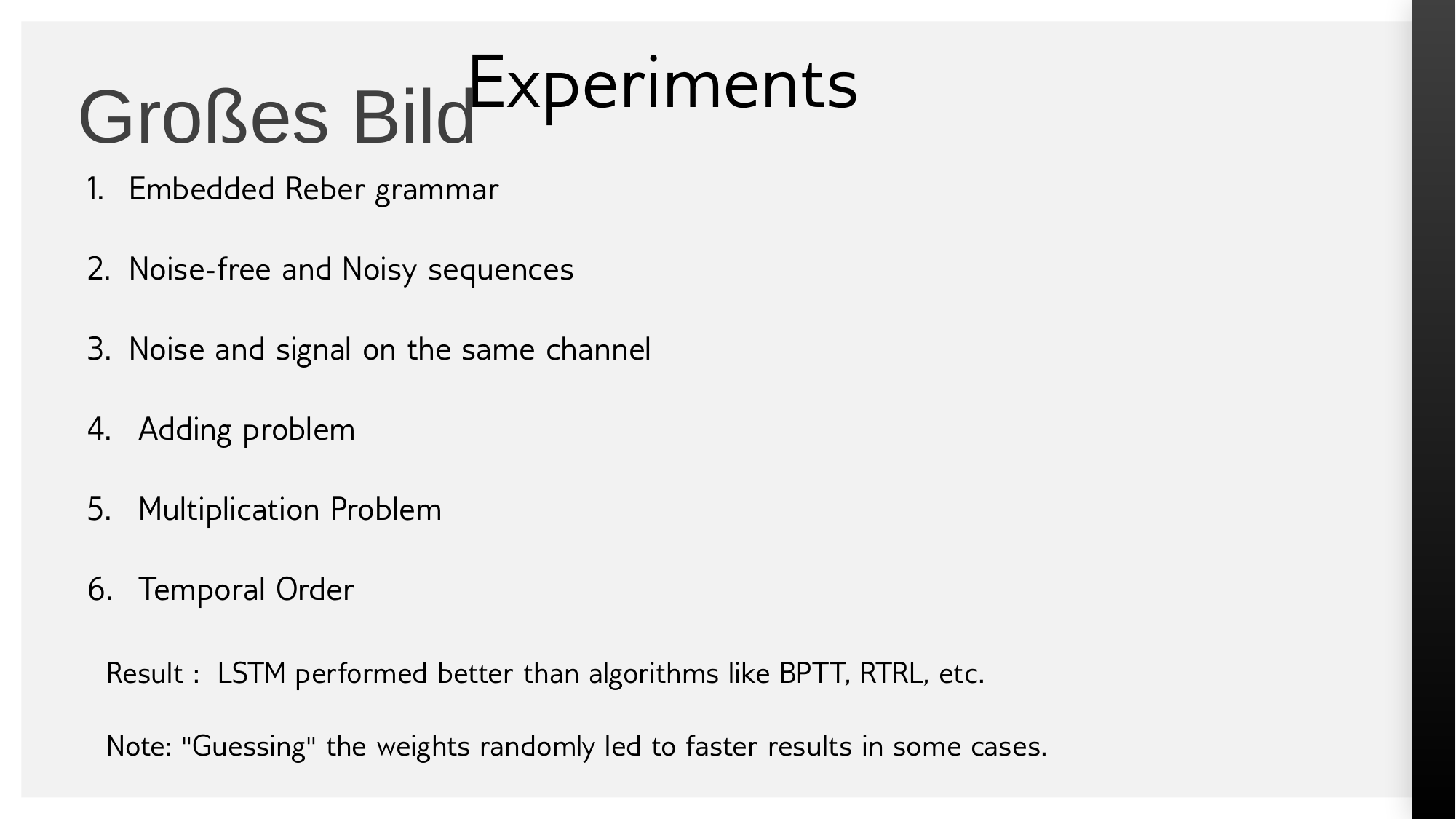

Experiments
# Großes Bild
Embedded Reber grammar

Noise-free and Noisy sequences
Noise and signal on the same channel

 Adding problem

 Multiplication Problem

 Temporal Order

Result :  LSTM performed better than algorithms like BPTT, RTRL, etc.
Note: "Guessing" the weights randomly led to faster results in some cases.